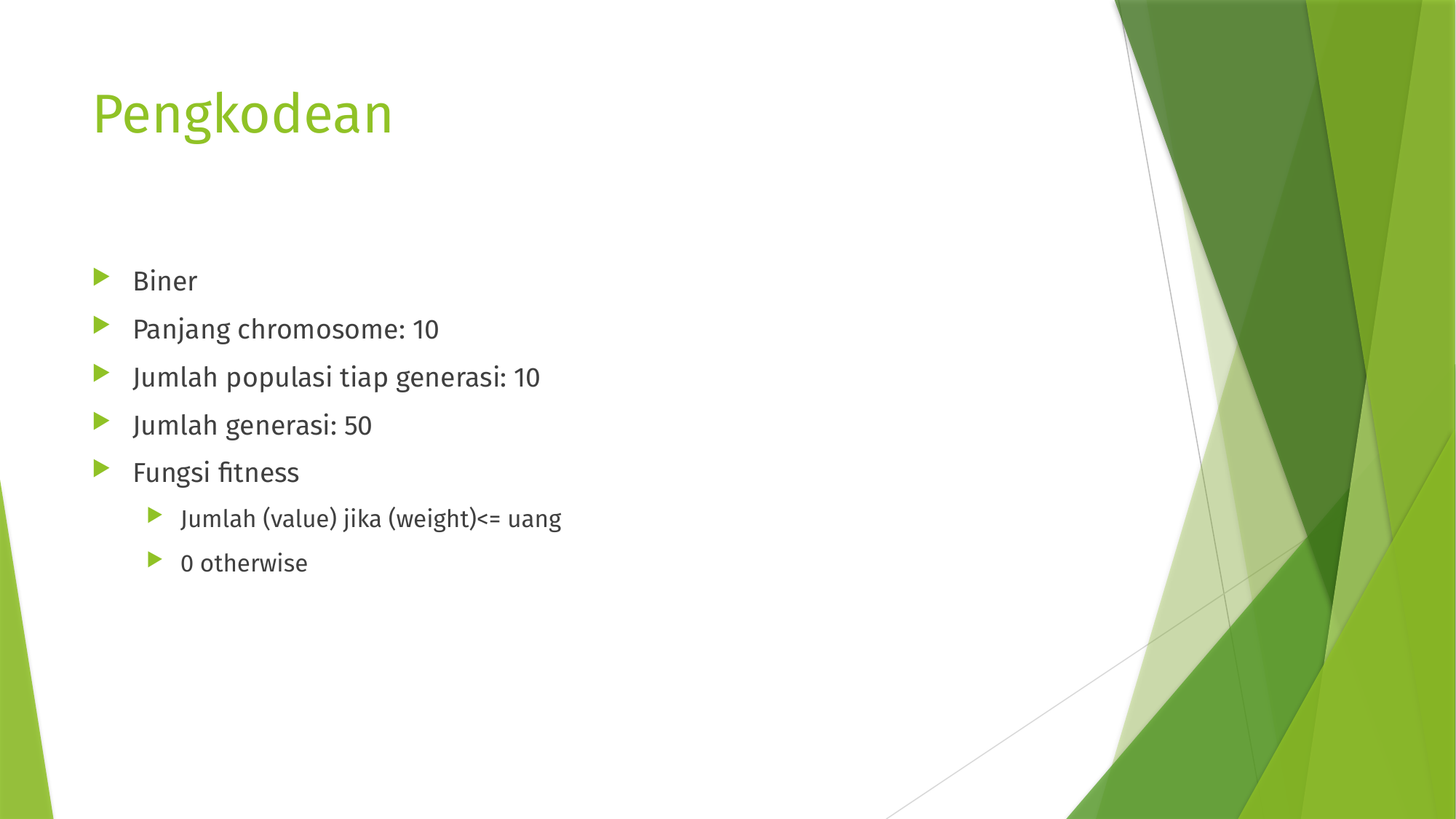

# Pengkodean
Biner
Panjang chromosome: 10
Jumlah populasi tiap generasi: 10
Jumlah generasi: 50
Fungsi fitness
Jumlah (value) jika (weight)<= uang
0 otherwise